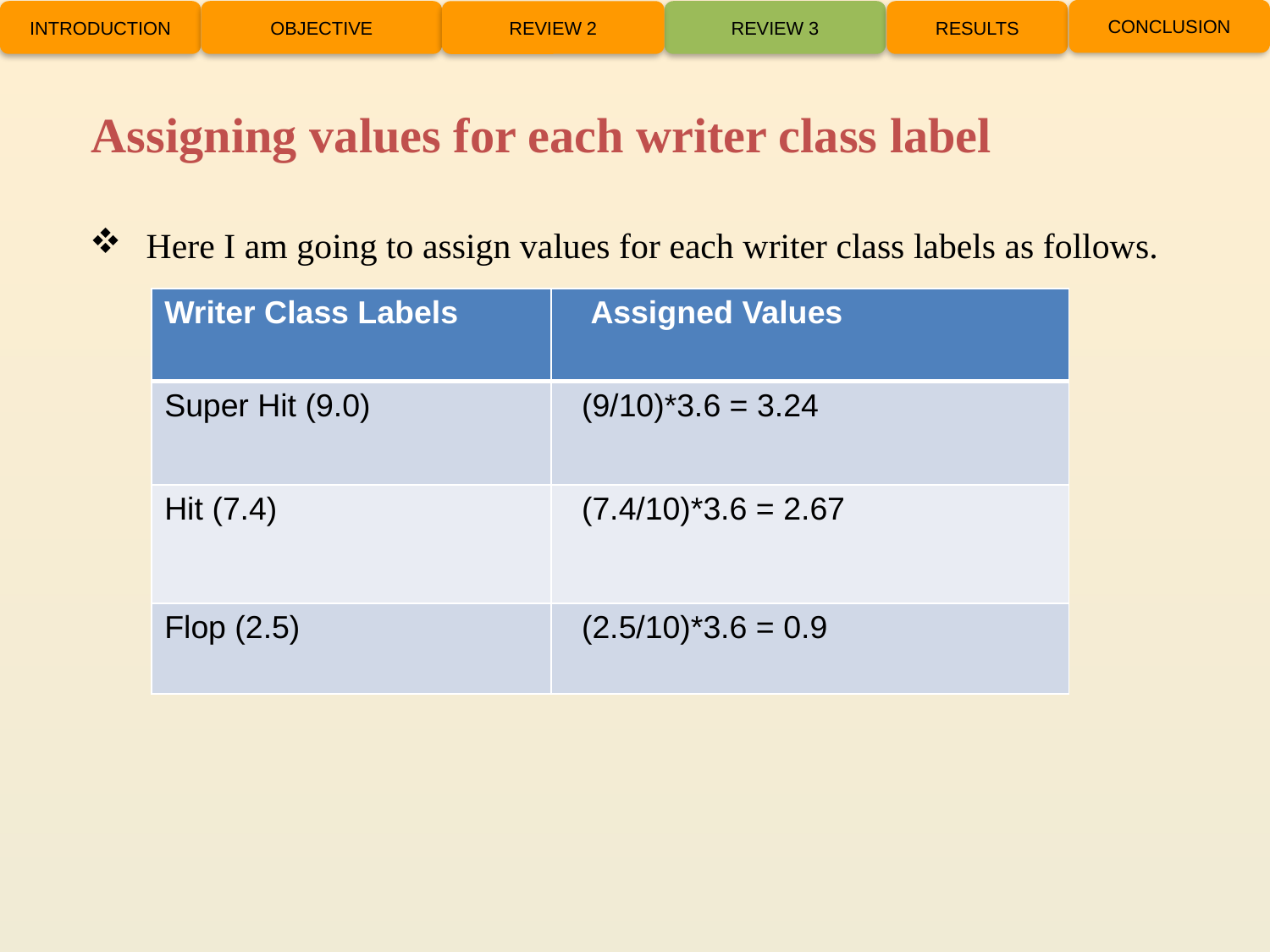

CONCLUSION
INTRODUCTION

OBJECTIVE

REVIEW 3
RESULTS
REVIEW 2
# Assigning values for each writer class label
 Here I am going to assign values for each writer class labels as follows.

| Writer Class Labels | Assigned Values |
| --- | --- |
| Super Hit (9.0) | (9/10)\*3.6 = 3.24 |
| Hit (7.4) | (7.4/10)\*3.6 = 2.67 |
| Flop (2.5) | (2.5/10)\*3.6 = 0.9 |